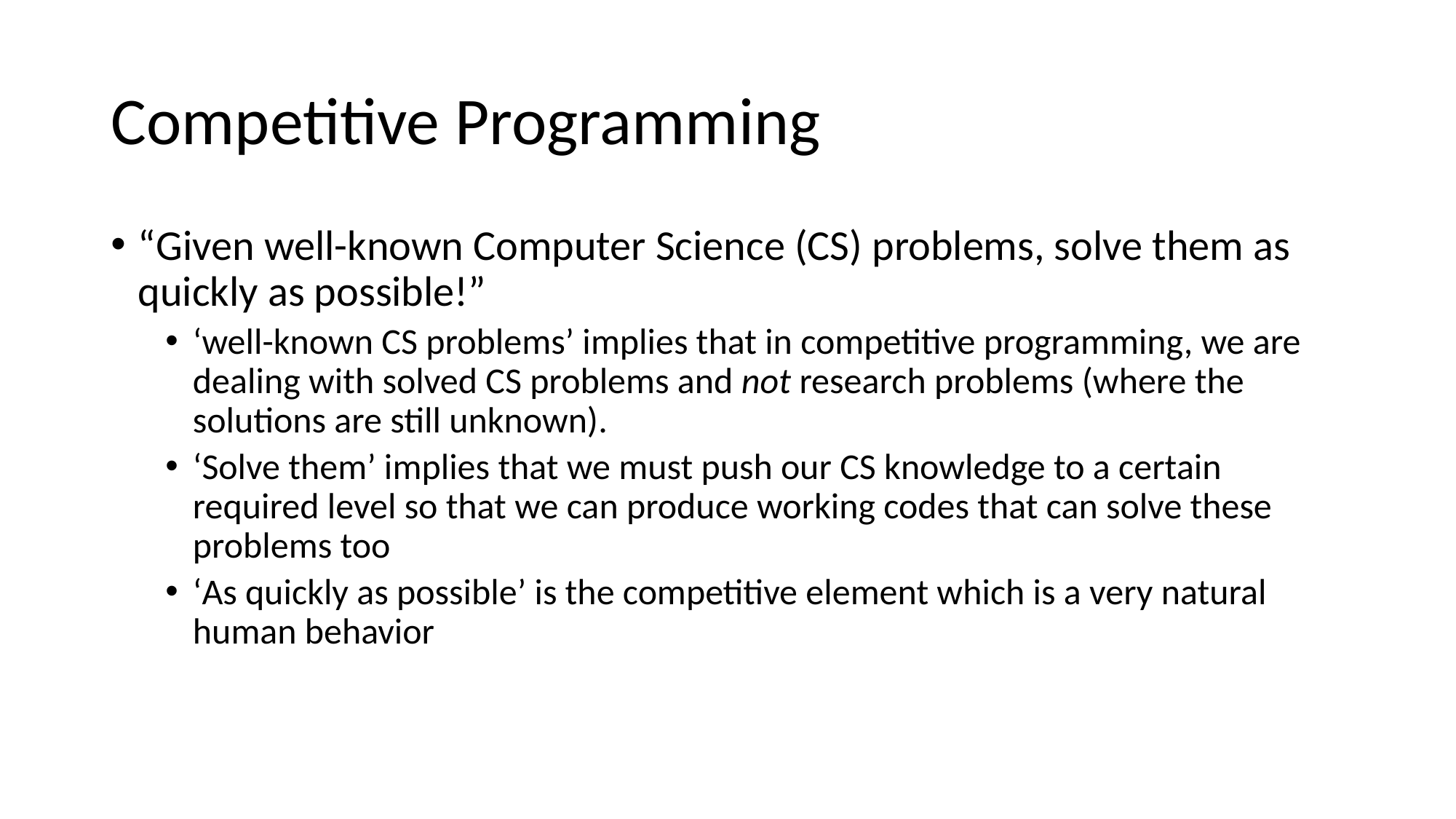

# Competitive Programming
“Given well-known Computer Science (CS) problems, solve them as quickly as possible!”
‘well-known CS problems’ implies that in competitive programming, we are dealing with solved CS problems and not research problems (where the solutions are still unknown).
‘Solve them’ implies that we must push our CS knowledge to a certain required level so that we can produce working codes that can solve these problems too
‘As quickly as possible’ is the competitive element which is a very natural human behavior